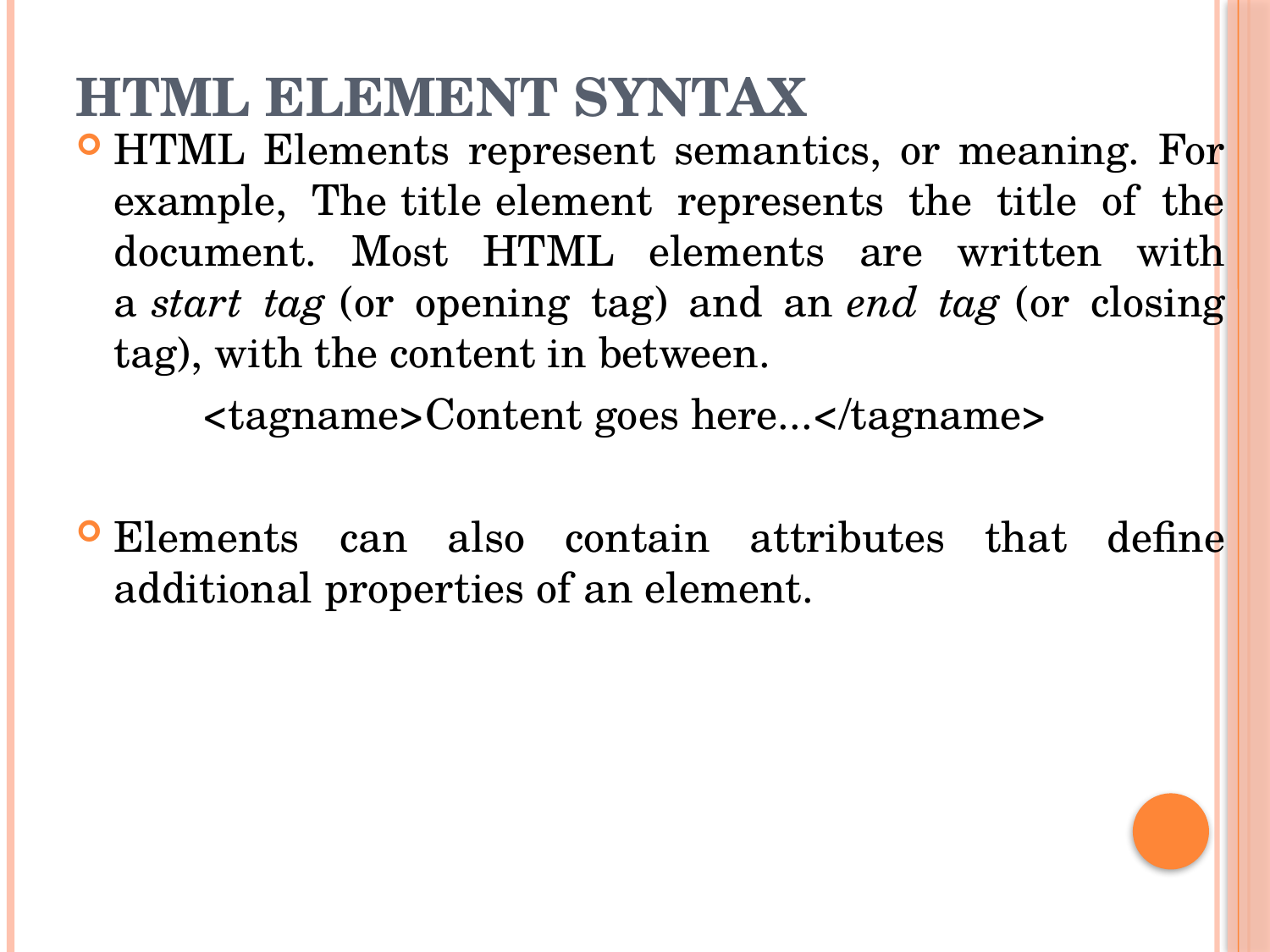

# HTML Element Syntax
HTML Elements represent semantics, or meaning. For example, The title element represents the title of the document. Most HTML elements are written with a start tag (or opening tag) and an end tag (or closing tag), with the content in between.
	<tagname>Content goes here...</tagname>

Elements can also contain attributes that define additional properties of an element.